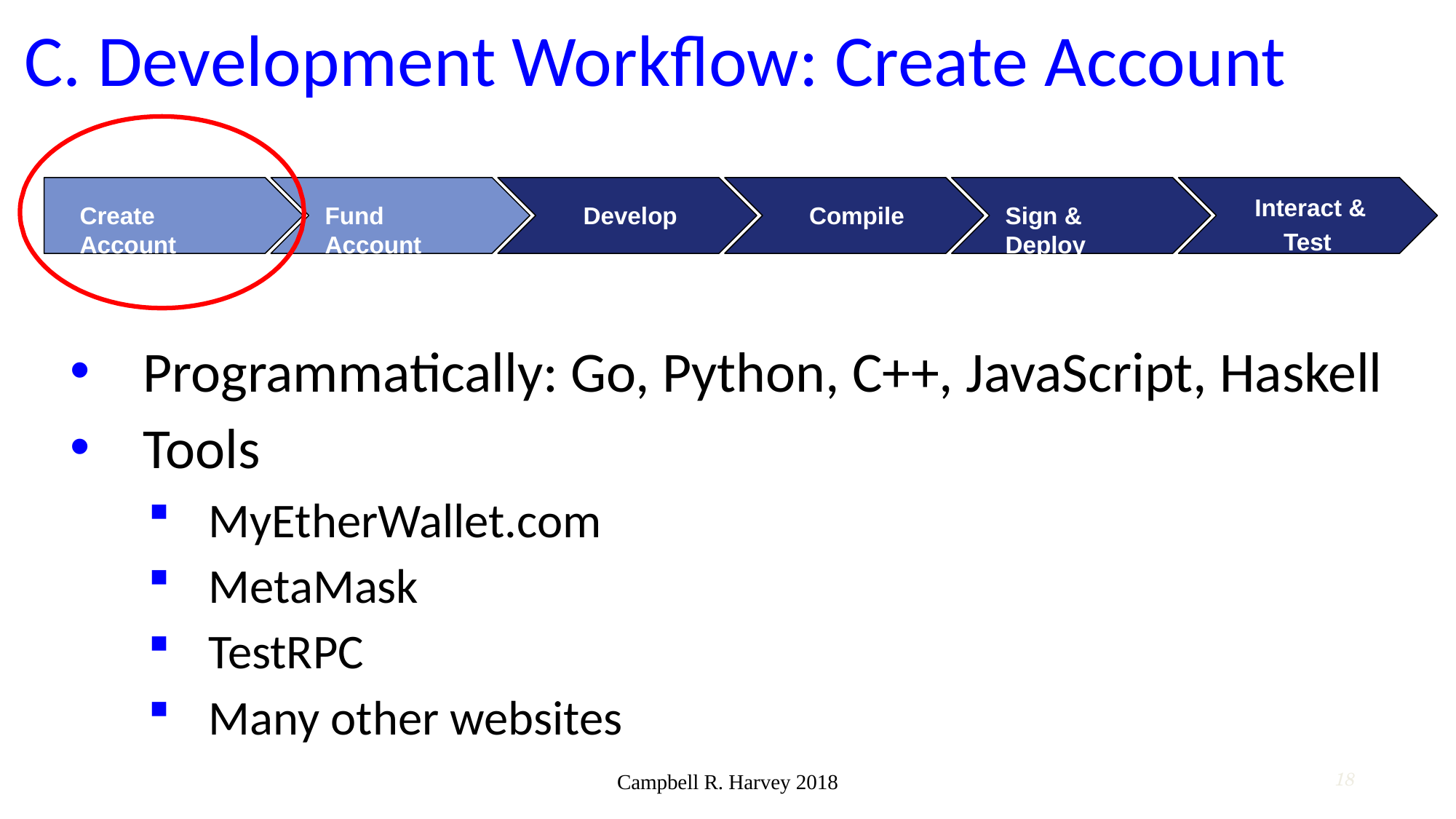

# C. Development Workflow: Create Account

Interact &  Test
Create Account
Fund Account
Sign & Deploy
Compile
Develop
Programmatically: Go, Python, C++, JavaScript, Haskell
Tools
MyEtherWallet.com
MetaMask
TestRPC
Many other websites
Campbell R. Harvey 2018
18